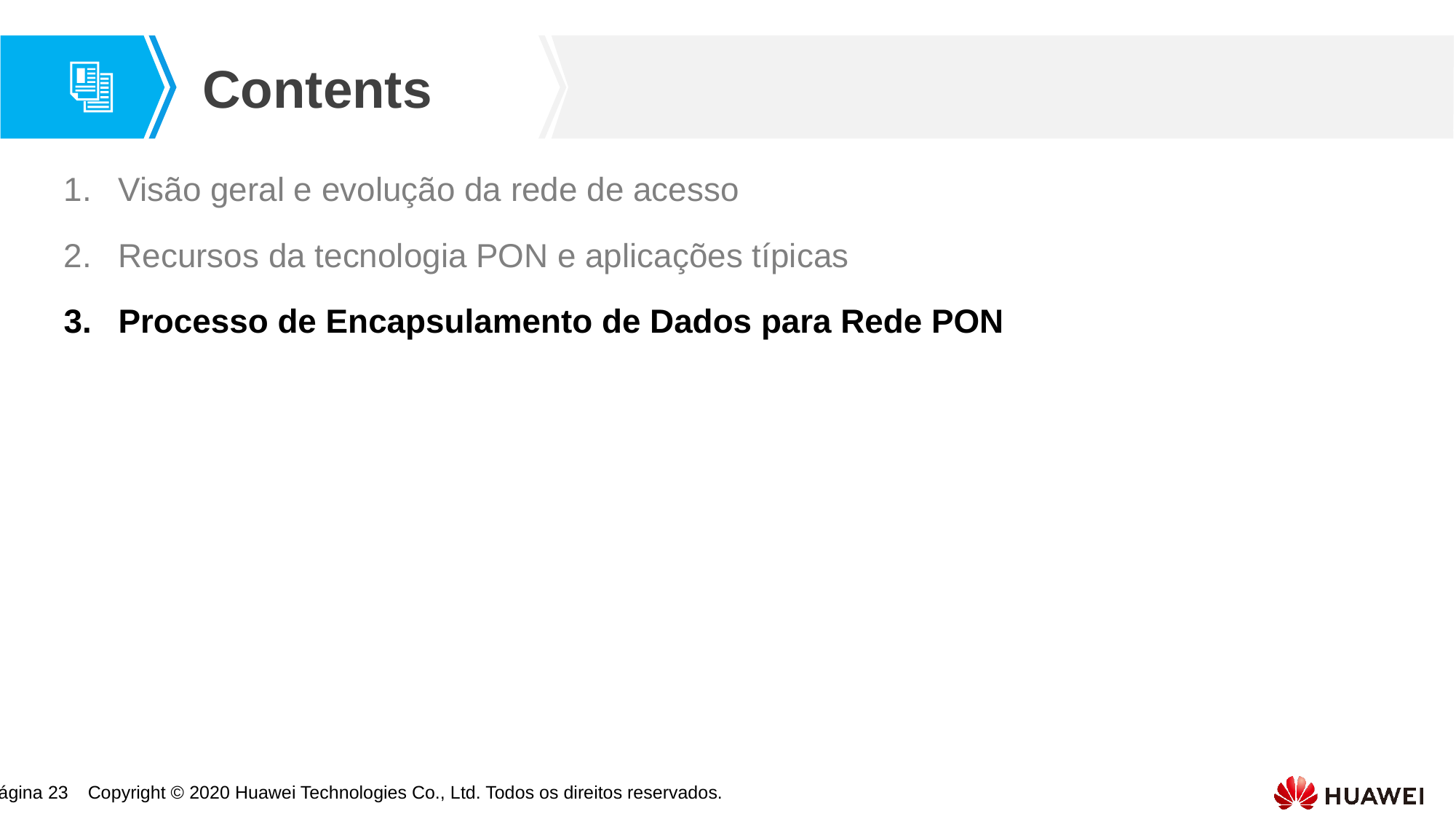

Visão geral e evolução da rede de acesso
Recursos da tecnologia PON e aplicações típicas
Processo de Encapsulamento de Dados para Rede PON